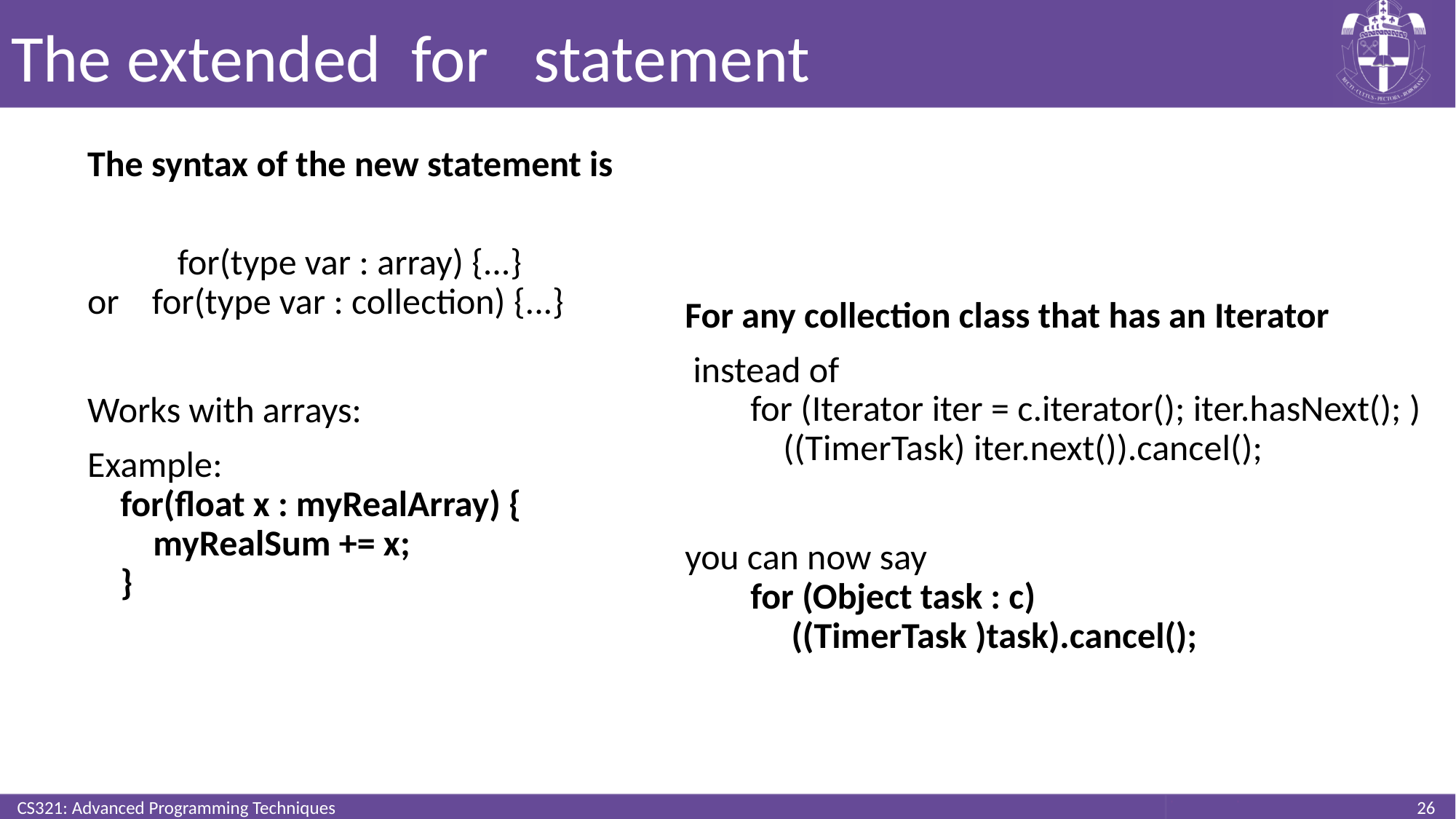

# The extended  for   statement
The syntax of the new statement is
           for(type var : array) {...}
or    for(type var : collection) {...}

Works with arrays:
Example:
    for(float x : myRealArray) {
        myRealSum += x;
    }
For any collection class that has an Iterator
 instead of
        for (Iterator iter = c.iterator(); iter.hasNext(); )
            ((TimerTask) iter.next()).cancel();

you can now say
        for (Object task : c)
             ((TimerTask )task).cancel();

CS321: Advanced Programming Techniques
26